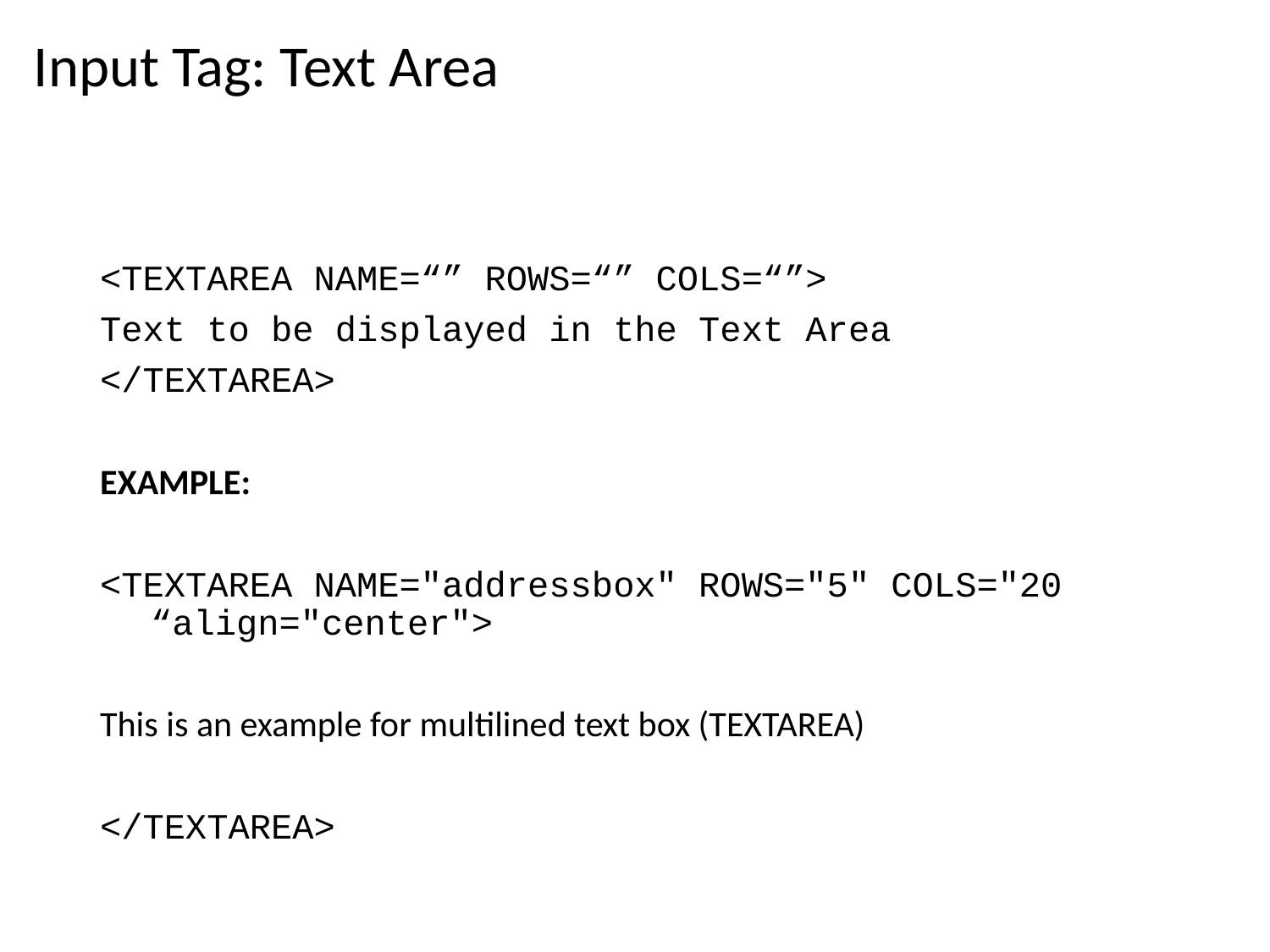

# Input Tag: Text Area
<TEXTAREA NAME=“” ROWS=“” COLS=“”>
Text to be displayed in the Text Area
</TEXTAREA>

EXAMPLE:

<TEXTAREA NAME="addressbox" ROWS="5" COLS="20 “align="center">

This is an example for multilined text box (TEXTAREA)

</TEXTAREA>